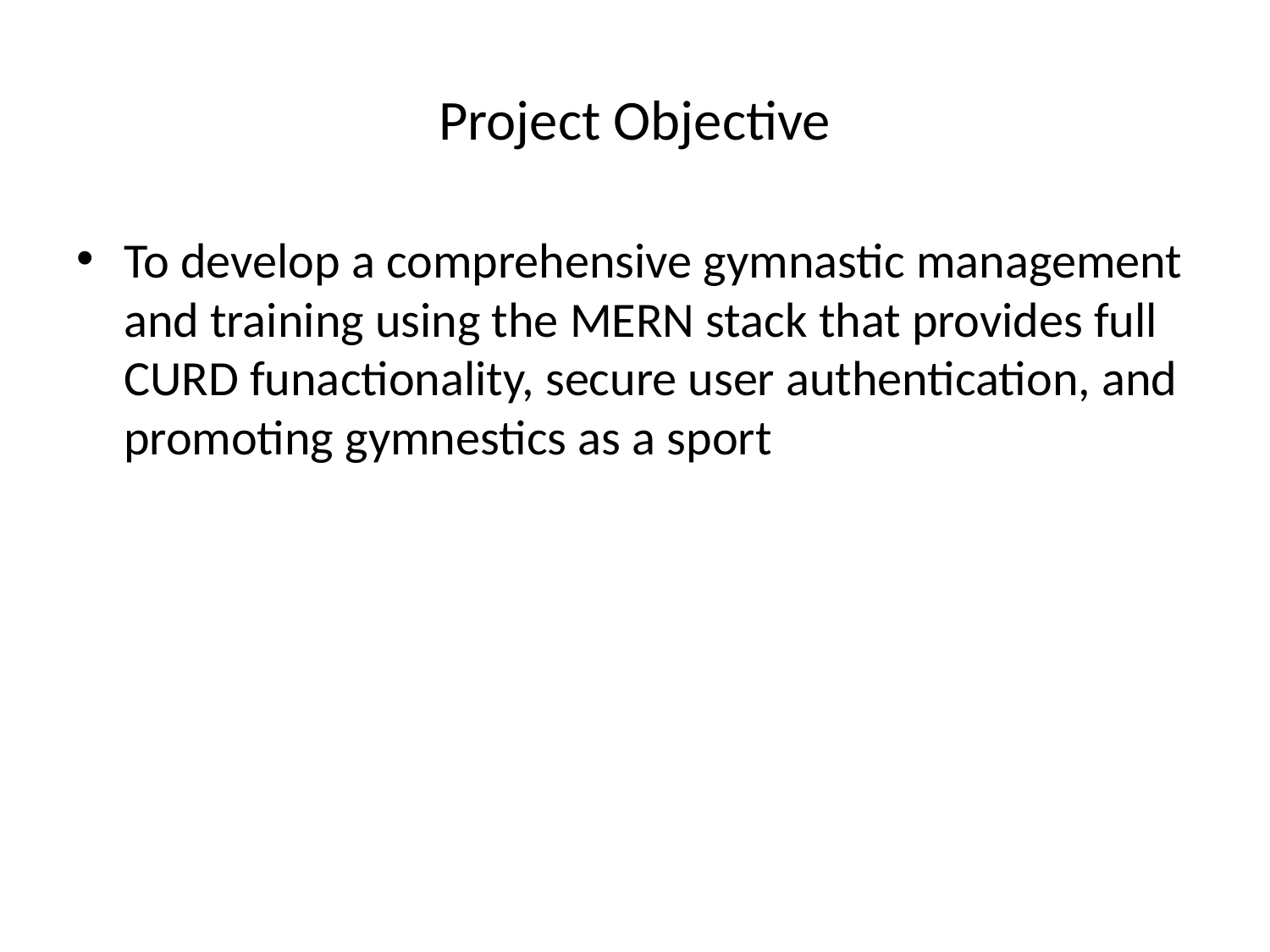

# Project Objective
To develop a comprehensive gymnastic management and training using the MERN stack that provides full CURD funactionality, secure user authentication, and promoting gymnestics as a sport